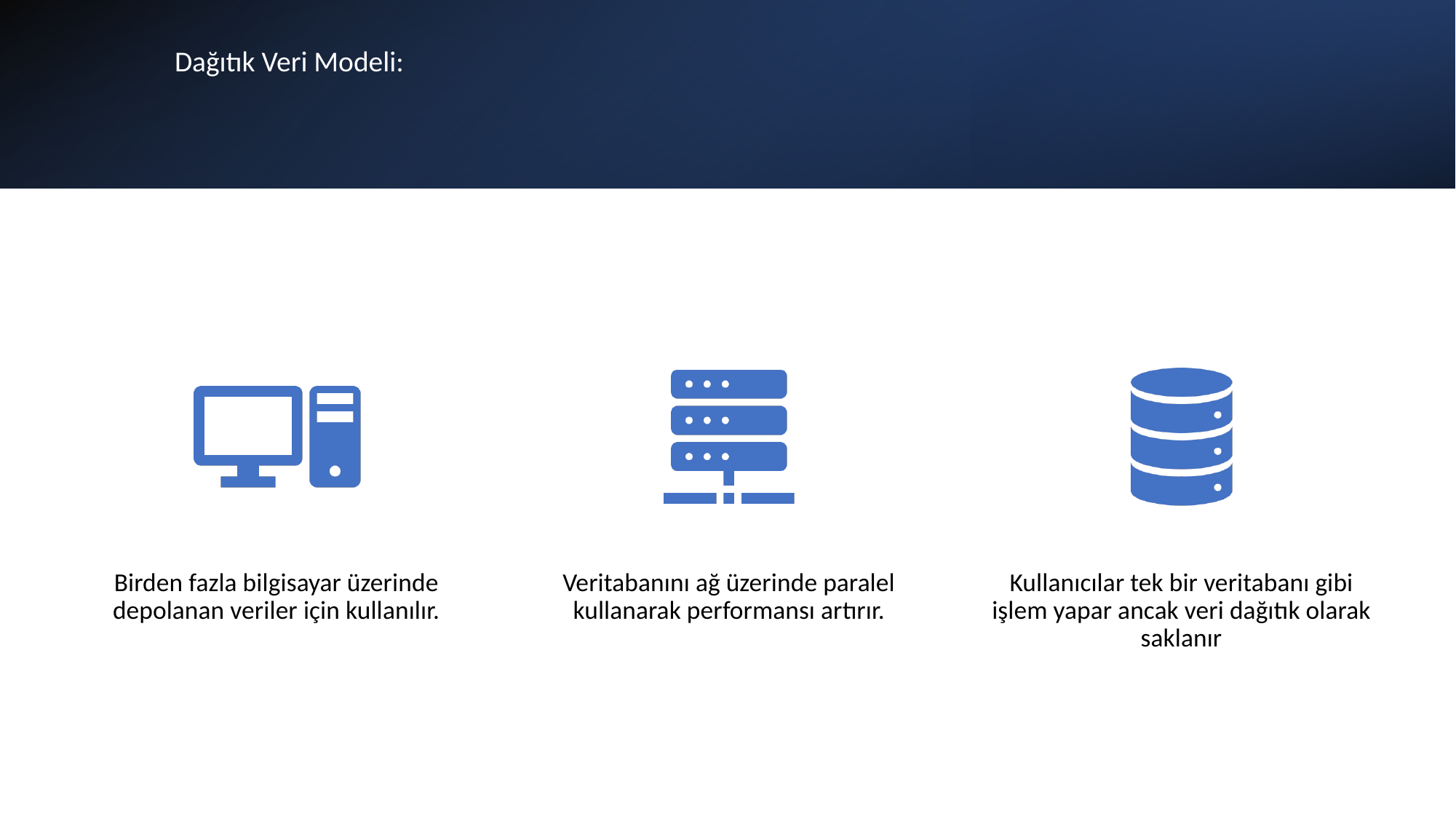

# Dağıtık Veri Modeli:

Birden fazla bilgisayar üzerinde depolanan veriler için kullanılır.
Veritabanını ağ üzerinde paralel kullanarak performansı artırır.
Kullanıcılar tek bir veritabanı gibi işlem yapar ancak veri dağıtık olarak saklanır